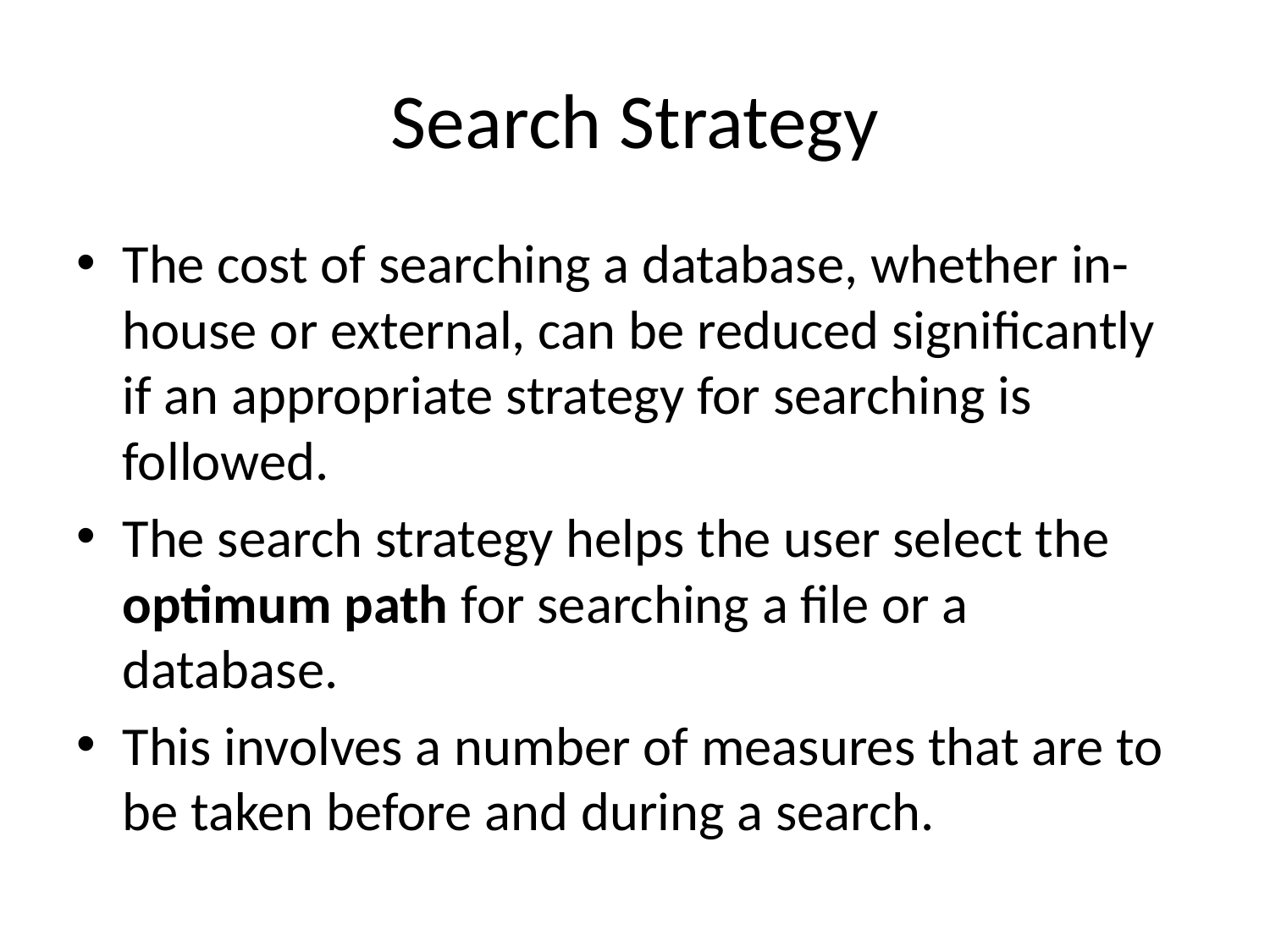

# Search Strategy
The cost of searching a database, whether in-house or external, can be reduced significantly if an appropriate strategy for searching is followed.
The search strategy helps the user select the optimum path for searching a file or a database.
This involves a number of measures that are to be taken before and during a search.